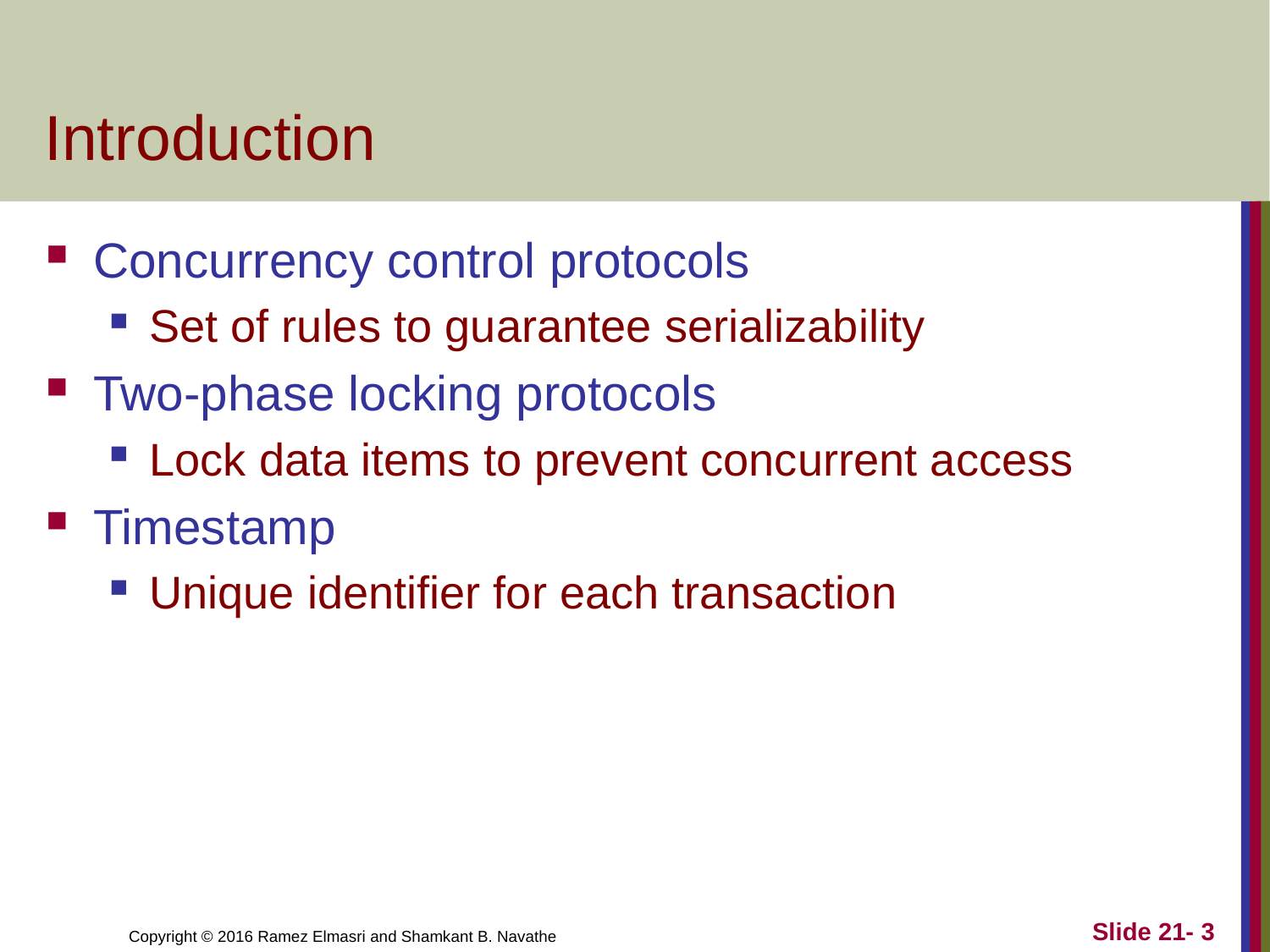

# Introduction
Concurrency control protocols
Set of rules to guarantee serializability
Two-phase locking protocols
Lock data items to prevent concurrent access
Timestamp
Unique identifier for each transaction
Slide 21- 3